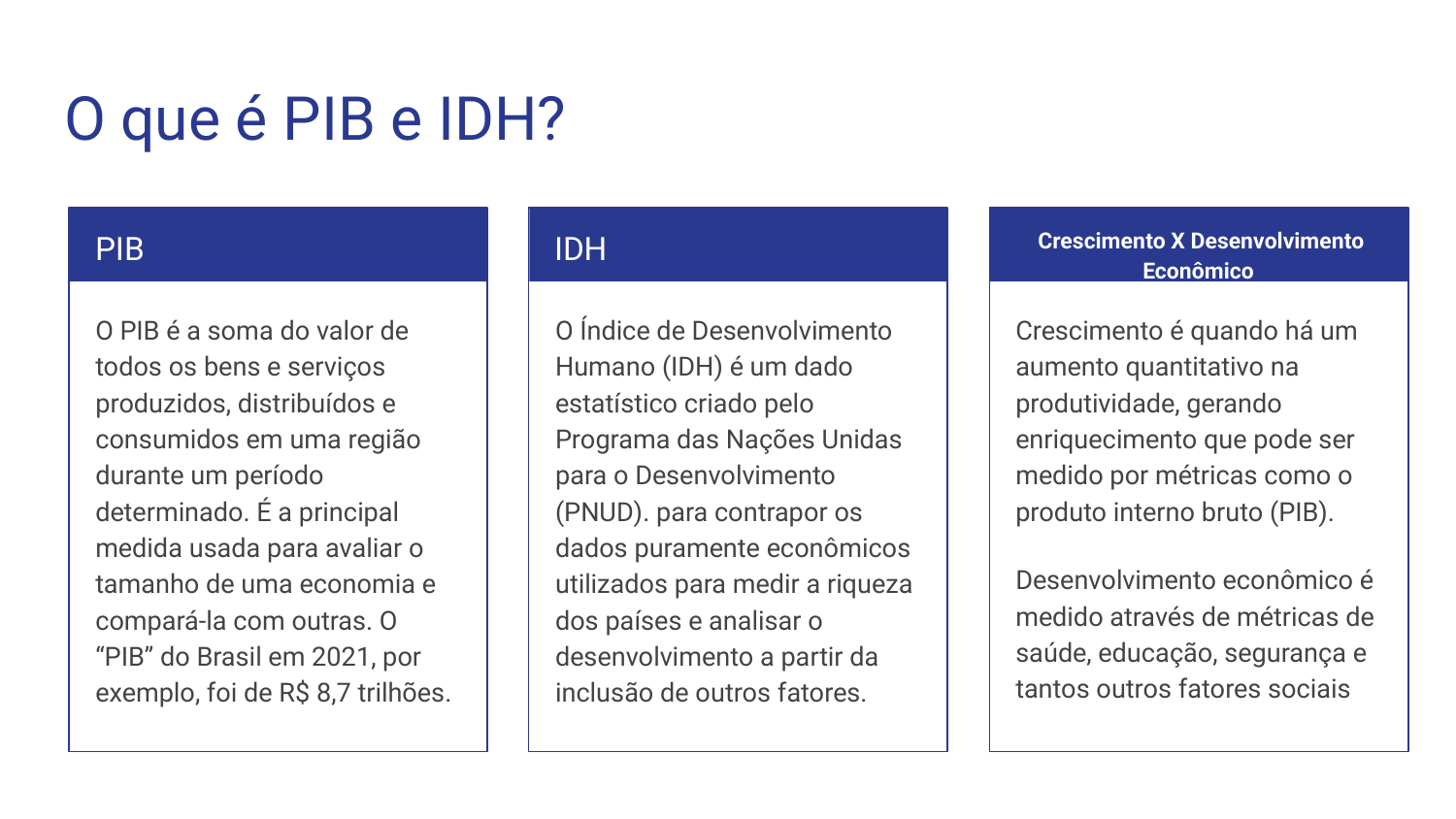

# O que é PIB e IDH?

PIB

IDH

 Crescimento X Desenvolvimento Econômico
O PIB é a soma do valor de todos os bens e serviços produzidos, distribuídos e consumidos em uma região durante um período determinado. É a principal medida usada para avaliar o tamanho de uma economia e compará-la com outras. O “PIB” do Brasil em 2021, por exemplo, foi de R$ 8,7 trilhões.
O Índice de Desenvolvimento Humano (IDH) é um dado estatístico criado pelo Programa das Nações Unidas para o Desenvolvimento (PNUD). para contrapor os dados puramente econômicos utilizados para medir a riqueza dos países e analisar o desenvolvimento a partir da inclusão de outros fatores.
Crescimento é quando há um aumento quantitativo na produtividade, gerando enriquecimento que pode ser medido por métricas como o produto interno bruto (PIB).
Desenvolvimento econômico é medido através de métricas de saúde, educação, segurança e tantos outros fatores sociais